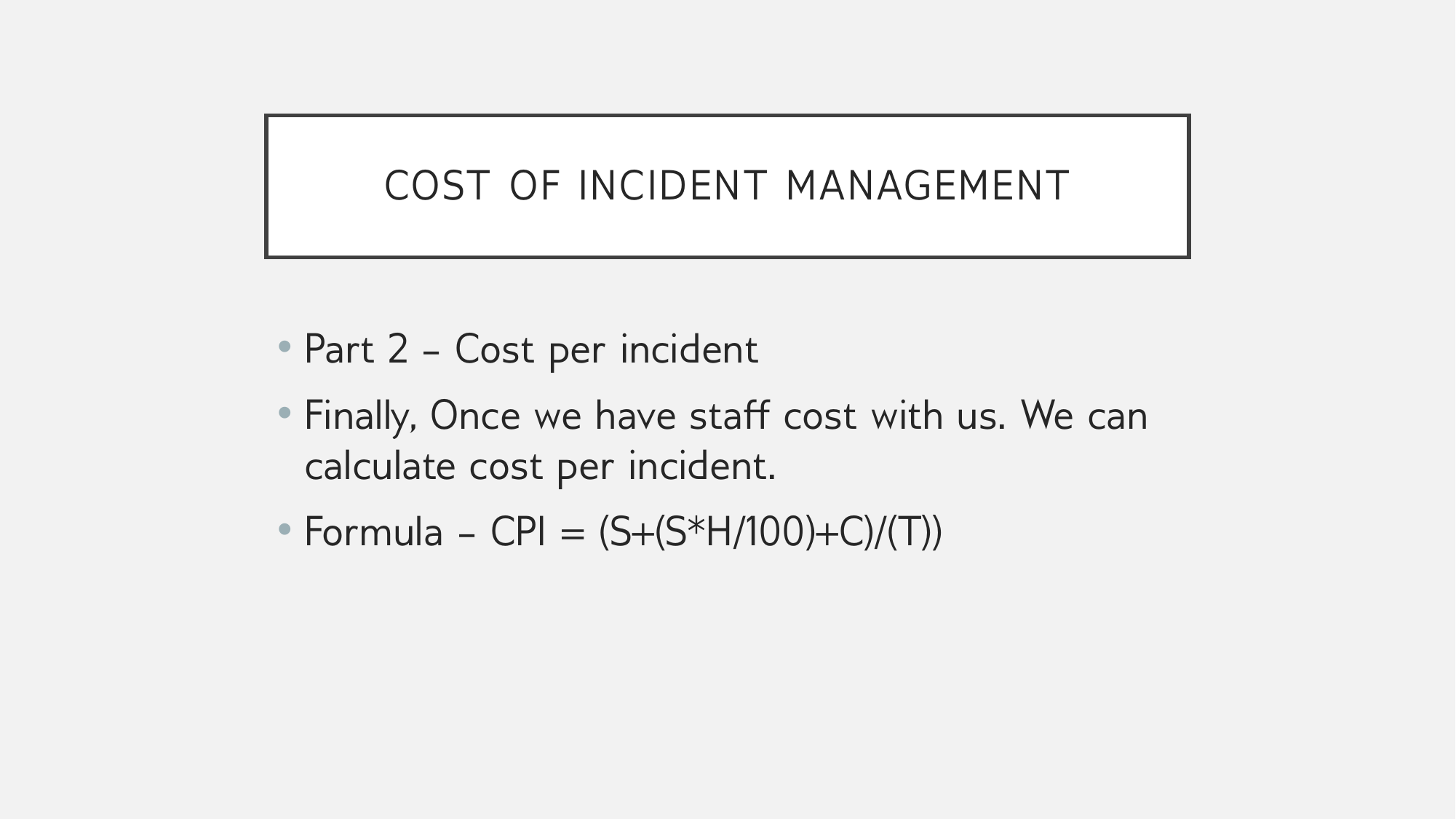

# Cost of incident management
Part 2 – Cost per incident
Finally, Once we have staff cost with us. We can calculate cost per incident.
Formula – CPI = (S+(S*H/100)+C)/(T))